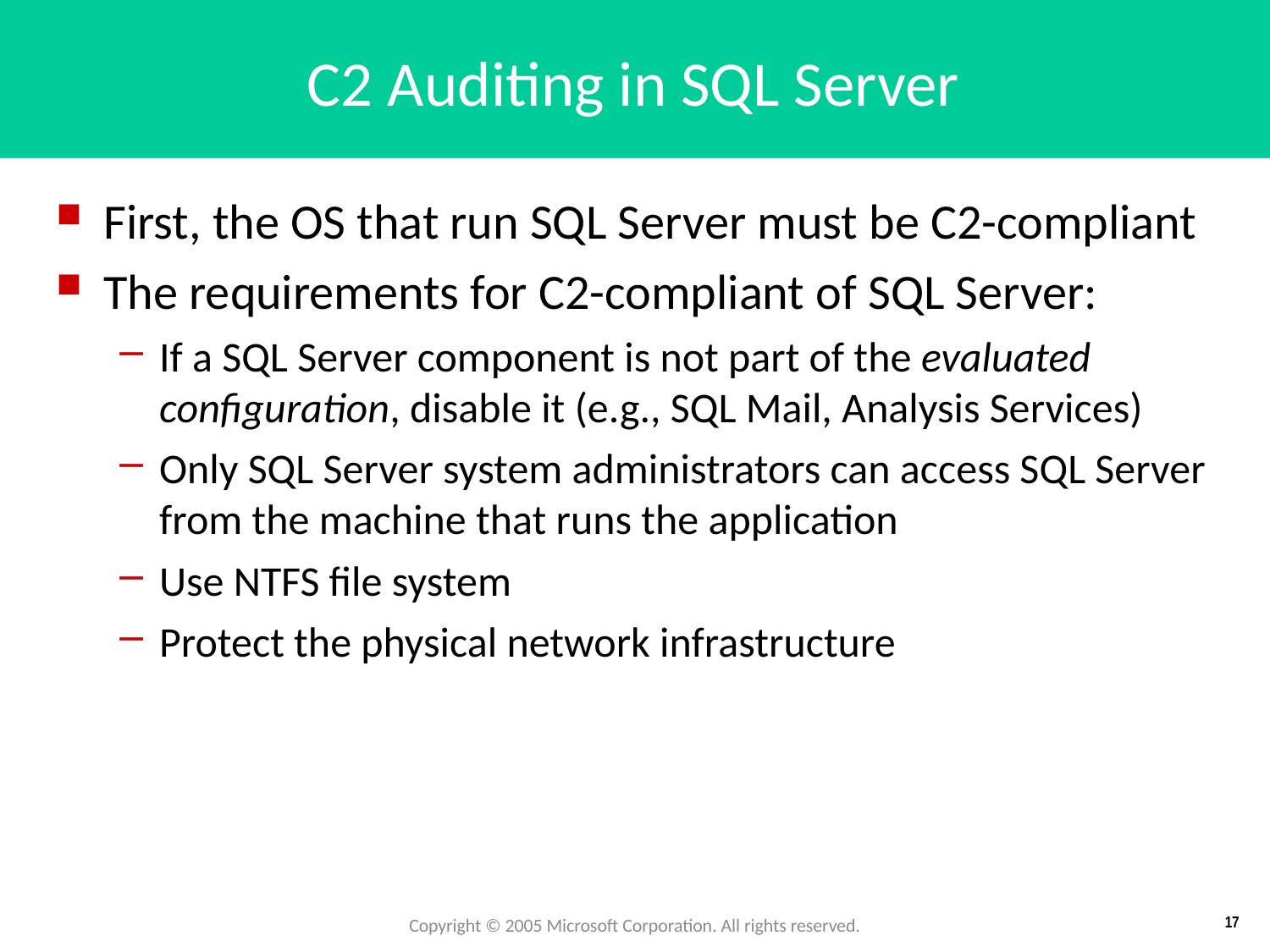

# C2 Auditing in SQL Server
First, the OS that run SQL Server must be C2-compliant
The requirements for C2-compliant of SQL Server:
If a SQL Server component is not part of the evaluated configuration, disable it (e.g., SQL Mail, Analysis Services)
Only SQL Server system administrators can access SQL Server from the machine that runs the application
Use NTFS file system
Protect the physical network infrastructure
Copyright © 2005 Microsoft Corporation. All rights reserved.